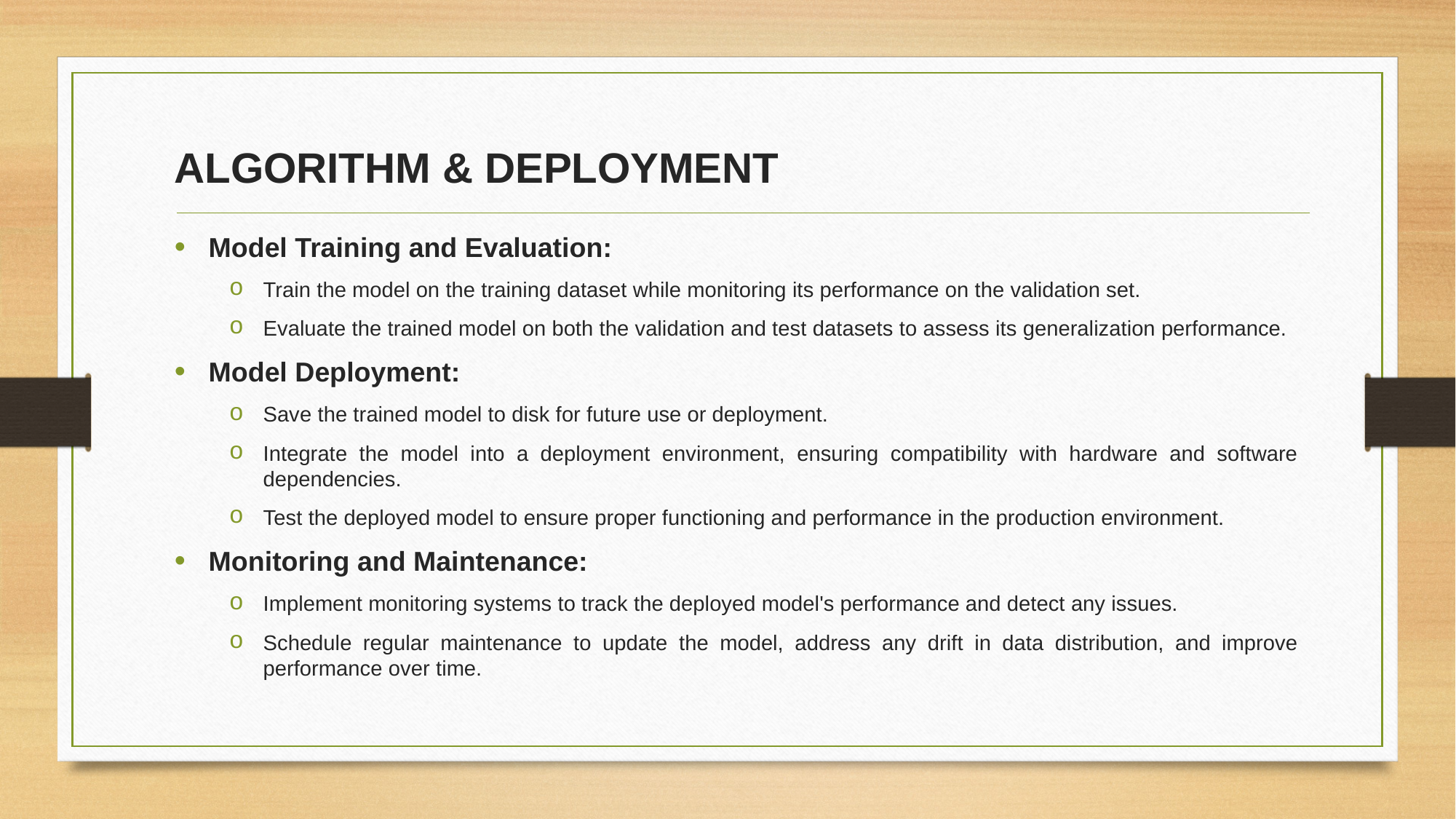

ALGORITHM & DEPLOYMENT
Model Training and Evaluation:
Train the model on the training dataset while monitoring its performance on the validation set.
Evaluate the trained model on both the validation and test datasets to assess its generalization performance.
Model Deployment:
Save the trained model to disk for future use or deployment.
Integrate the model into a deployment environment, ensuring compatibility with hardware and software dependencies.
Test the deployed model to ensure proper functioning and performance in the production environment.
Monitoring and Maintenance:
Implement monitoring systems to track the deployed model's performance and detect any issues.
Schedule regular maintenance to update the model, address any drift in data distribution, and improve performance over time.